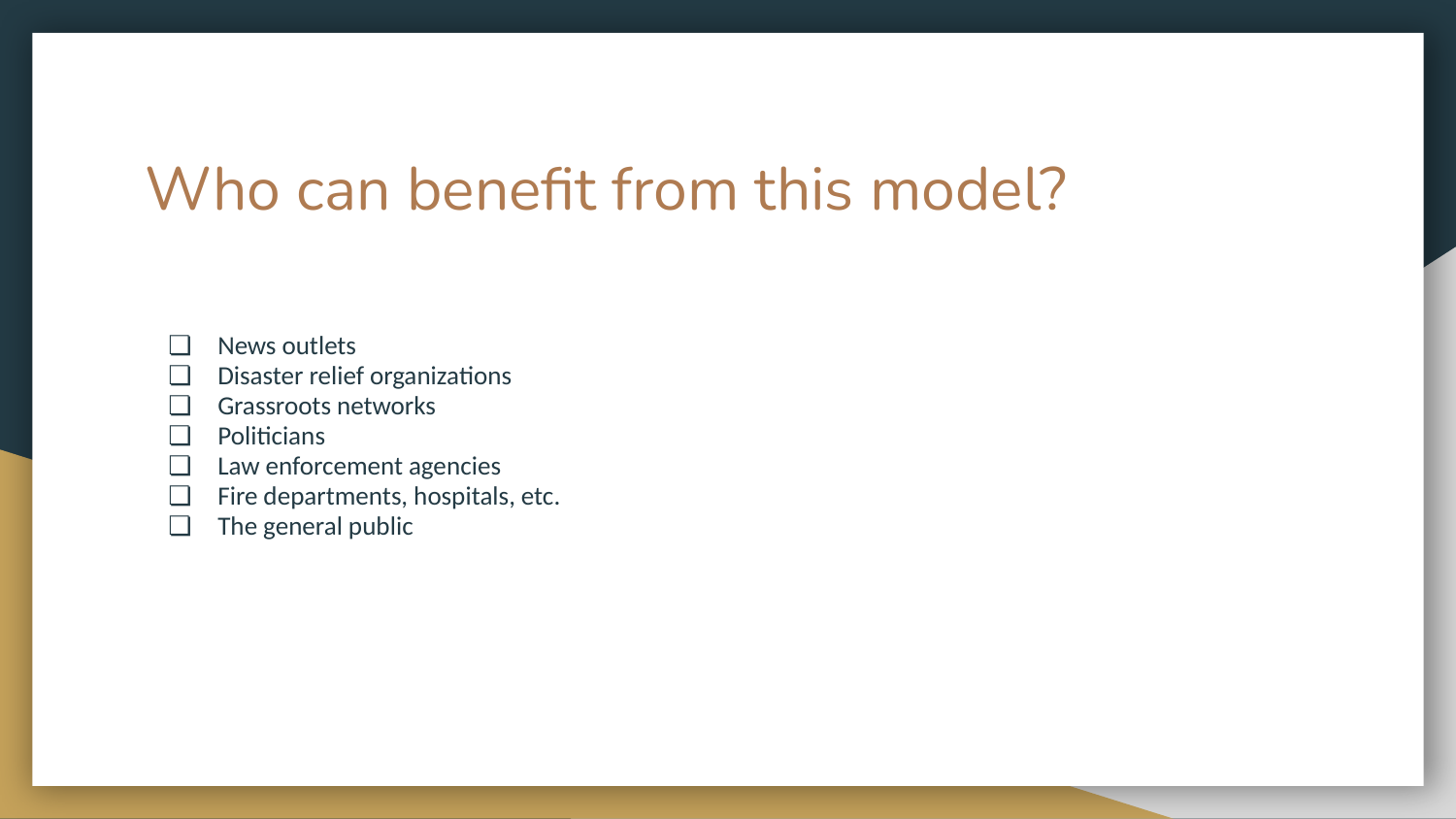

# Who can benefit from this model?
News outlets
Disaster relief organizations
Grassroots networks
Politicians
Law enforcement agencies
Fire departments, hospitals, etc.
The general public